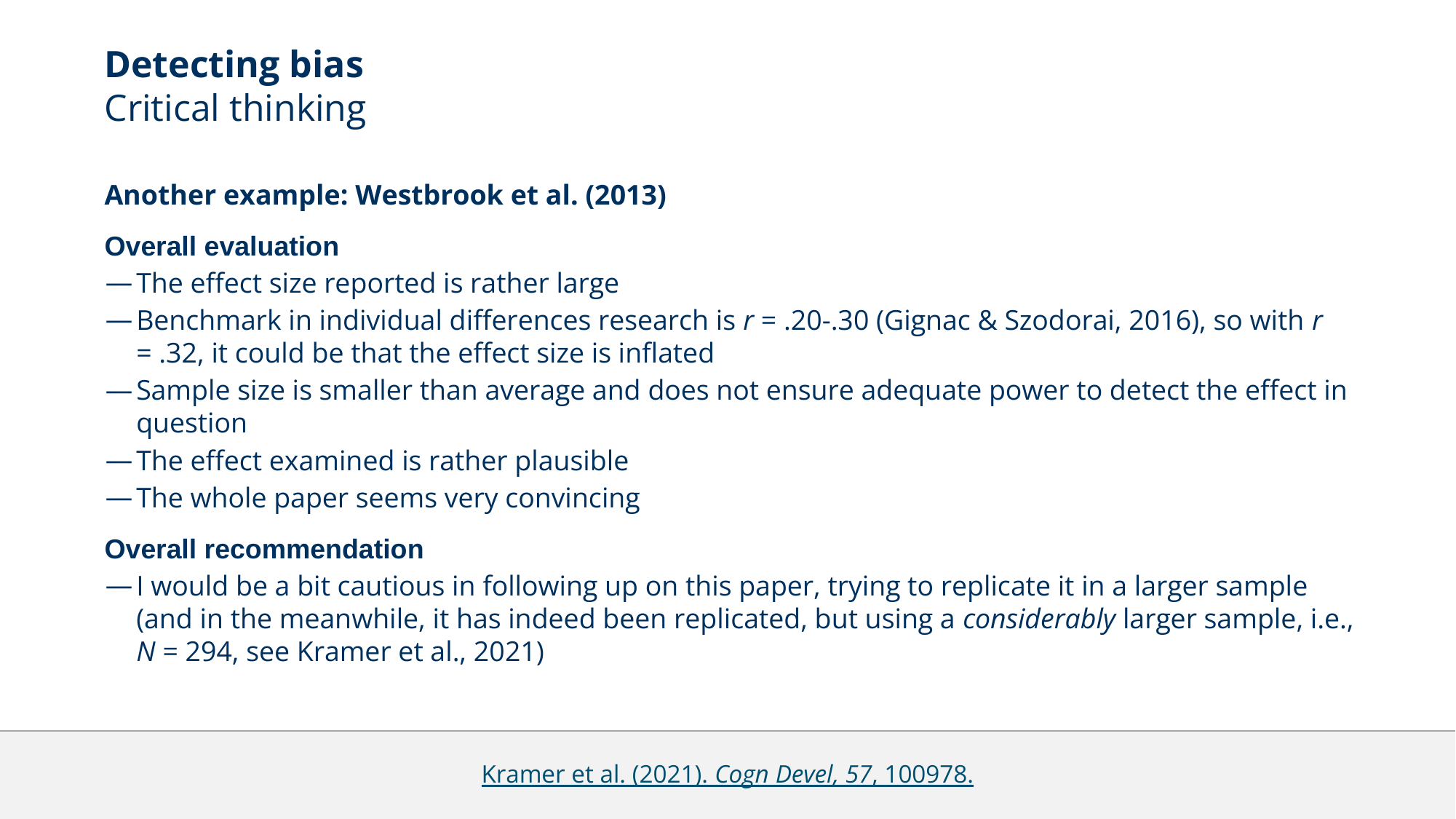

# Detecting bias Critical thinking
Another example: Westbrook et al. (2013)
Overall evaluation
The effect size reported is rather large
Benchmark in individual differences research is r = .20-.30 (Gignac & Szodorai, 2016), so with r = .32, it could be that the effect size is inflated
Sample size is smaller than average and does not ensure adequate power to detect the effect in question
The effect examined is rather plausible
The whole paper seems very convincing
Overall recommendation
I would be a bit cautious in following up on this paper, trying to replicate it in a larger sample (and in the meanwhile, it has indeed been replicated, but using a considerably larger sample, i.e., N = 294, see Kramer et al., 2021)

Kramer et al. (2021). Cogn Devel, 57, 100978.